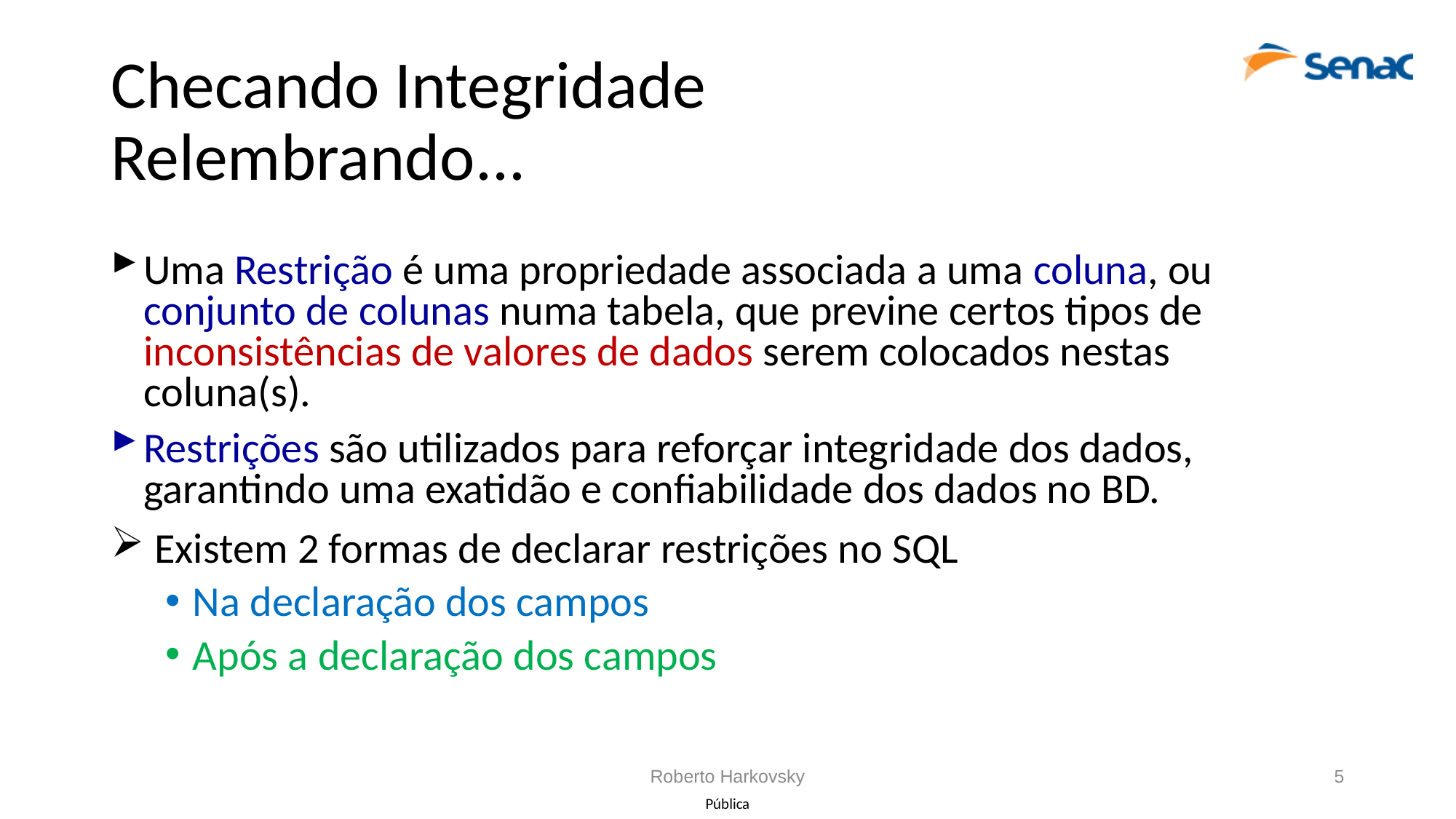

# Checando Integridade Relembrando...
Uma Restrição é uma propriedade associada a uma coluna, ou conjunto de colunas numa tabela, que previne certos tipos de inconsistências de valores de dados serem colocados nestas coluna(s).
Restrições são utilizados para reforçar integridade dos dados, garantindo uma exatidão e confiabilidade dos dados no BD.
 Existem 2 formas de declarar restrições no SQL
Na declaração dos campos
Após a declaração dos campos

Roberto Harkovsky
5